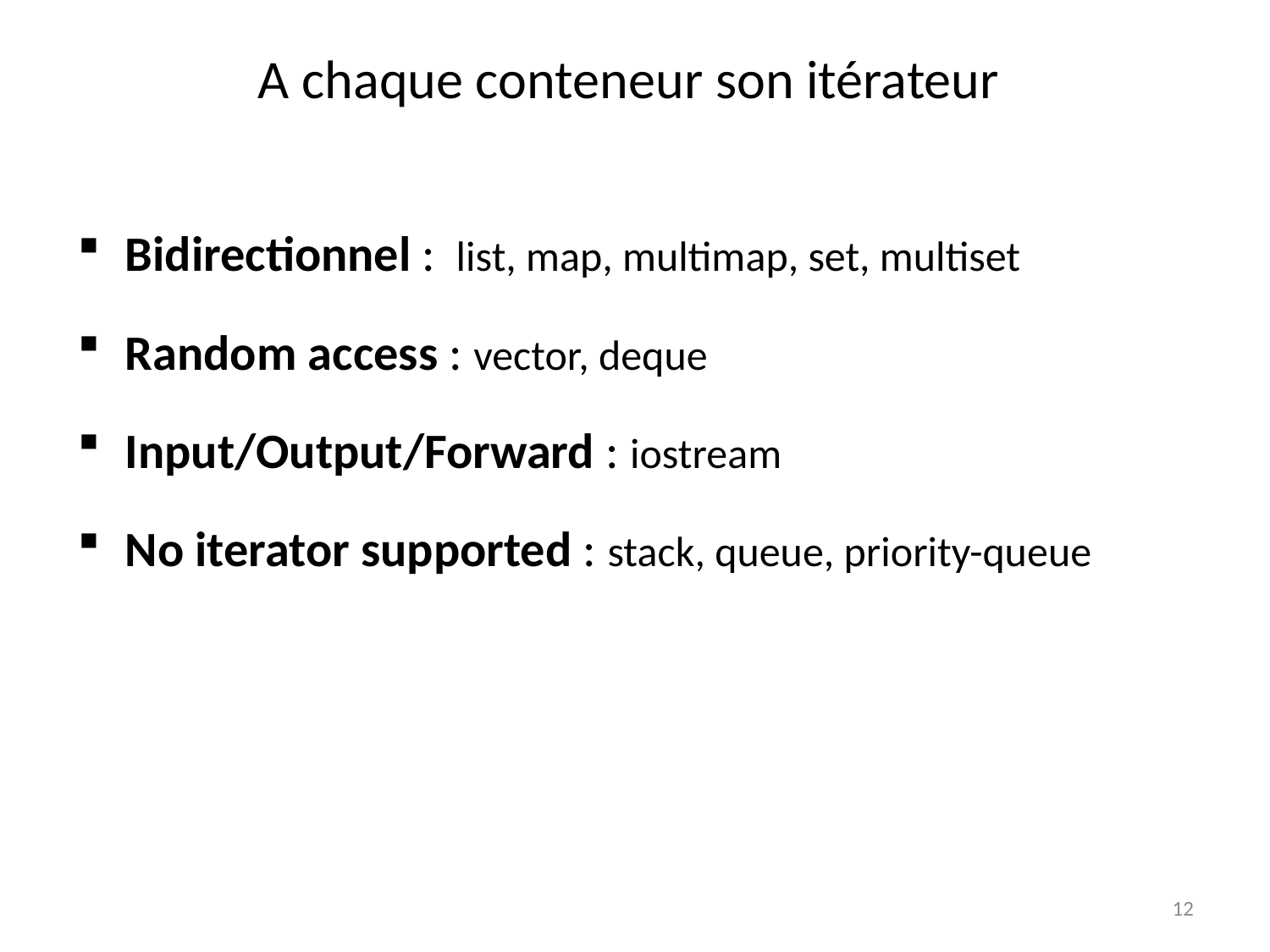

# A chaque conteneur son itérateur
Bidirectionnel :  list, map, multimap, set, multiset
Random access : vector, deque
Input/Output/Forward : iostream
No iterator supported : stack, queue, priority-queue

12